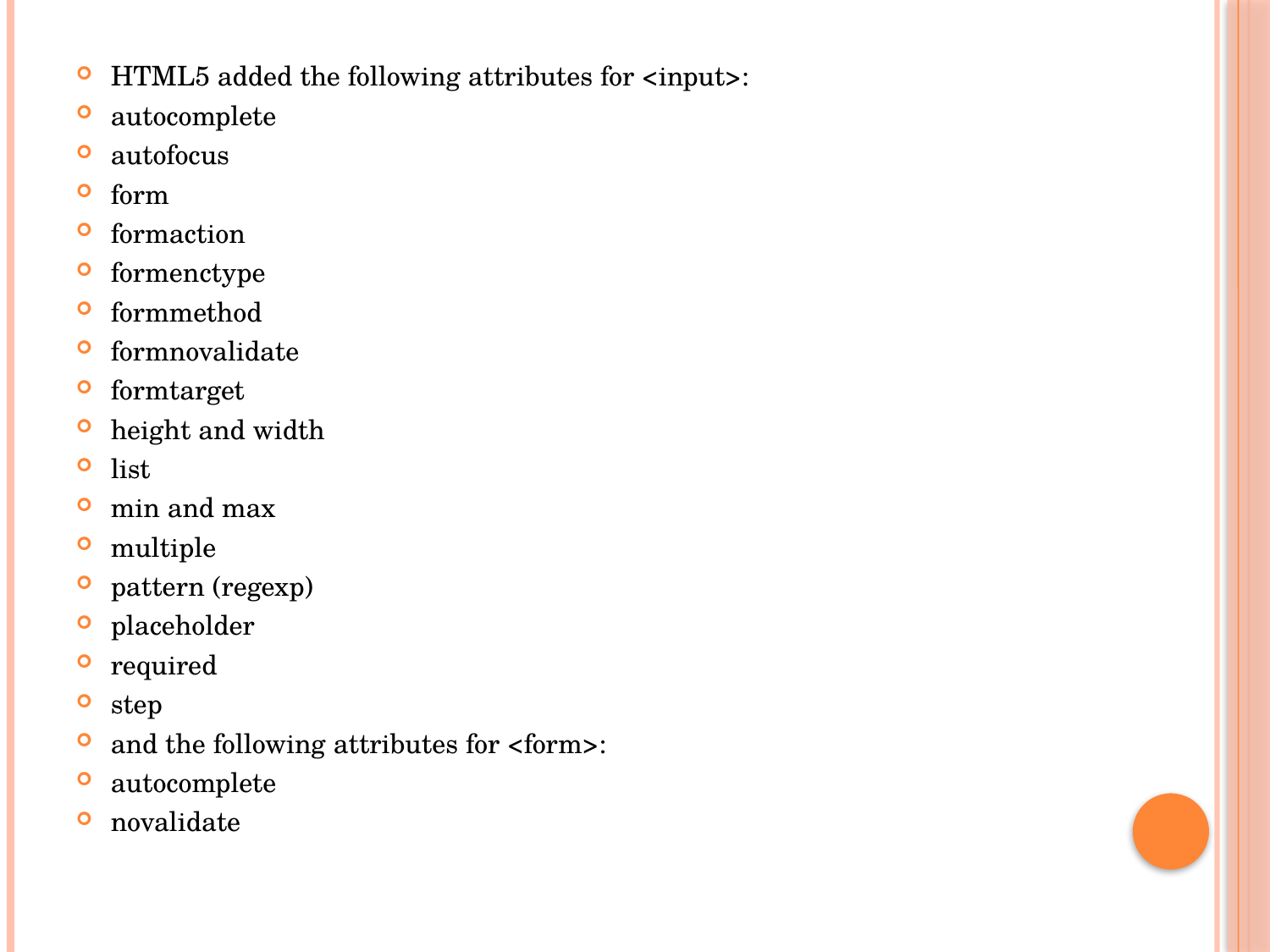

HTML5 added the following attributes for <input>:
autocomplete
autofocus
form
formaction
formenctype
formmethod
formnovalidate
formtarget
height and width
list
min and max
multiple
pattern (regexp)
placeholder
required
step
and the following attributes for <form>:
autocomplete
novalidate